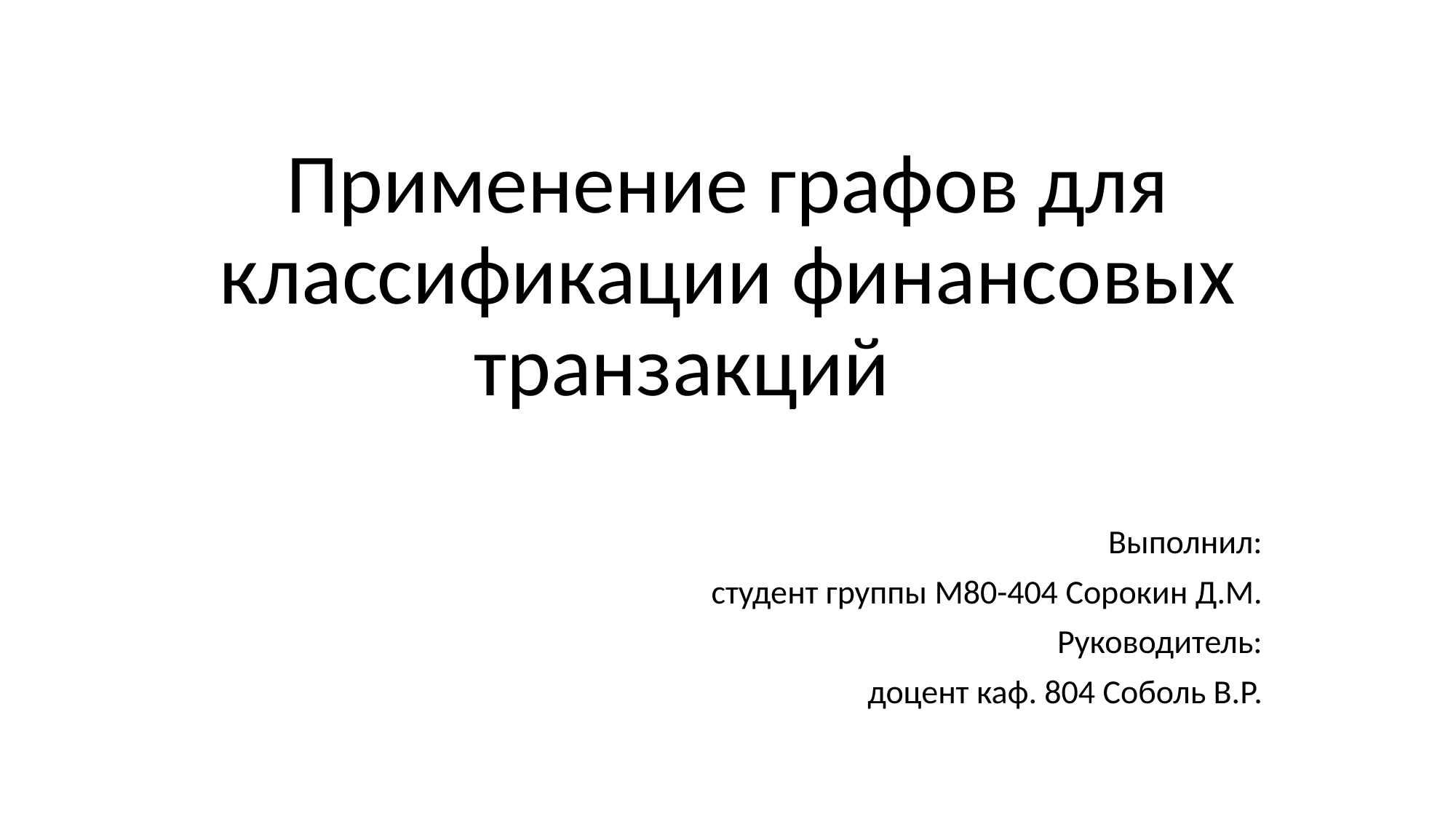

# Применение графов для классификации финансовых транзакций
  Выполнил:
студент группы М80-404 Сорокин Д.М.
 Руководитель:
доцент каф. 804 Соболь В.Р.